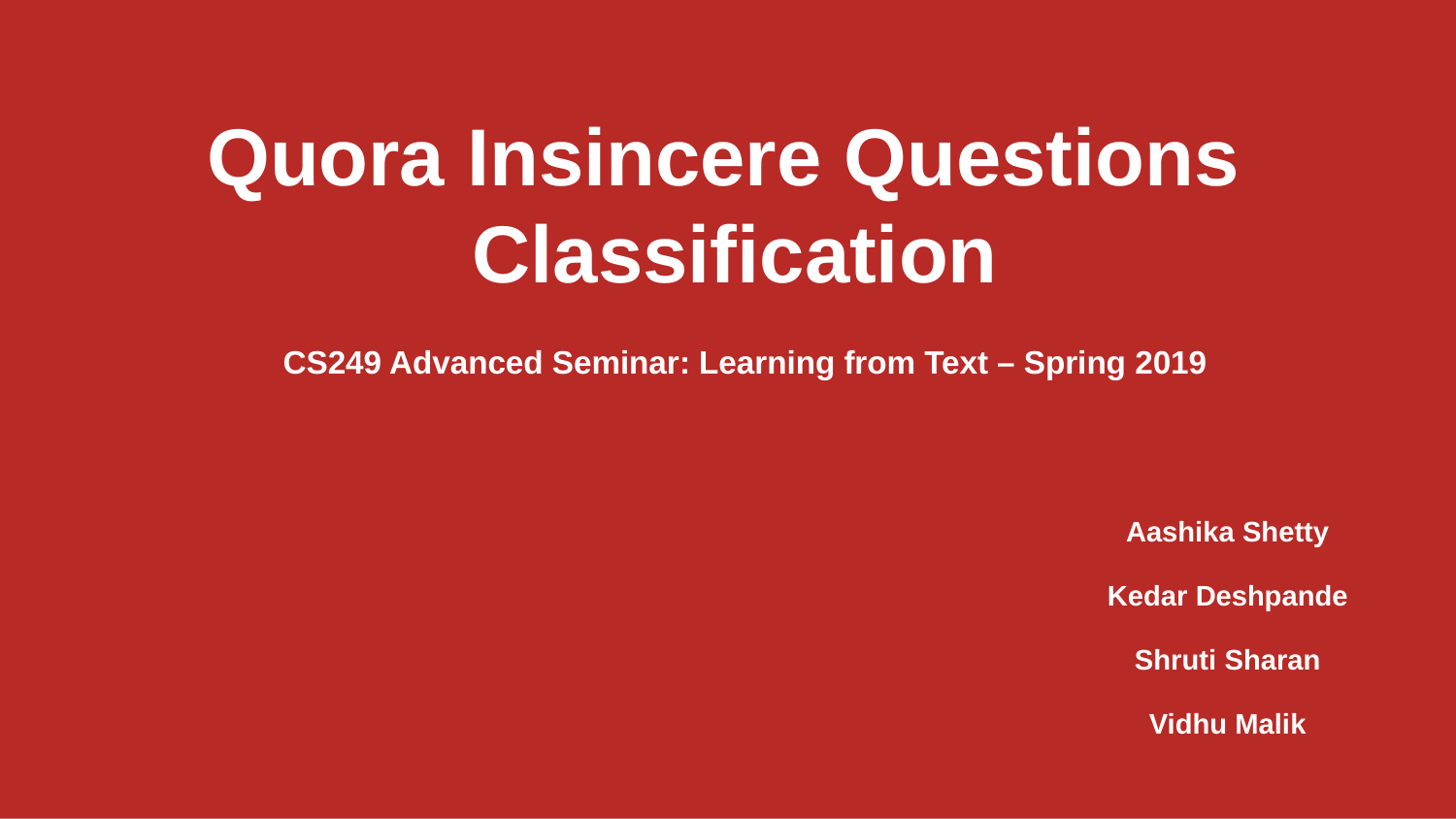

# Quora Insincere Questions Classification

CS249 Advanced Seminar: Learning from Text – Spring 2019

Aashika Shetty
Kedar Deshpande
Shruti Sharan
Vidhu Malik